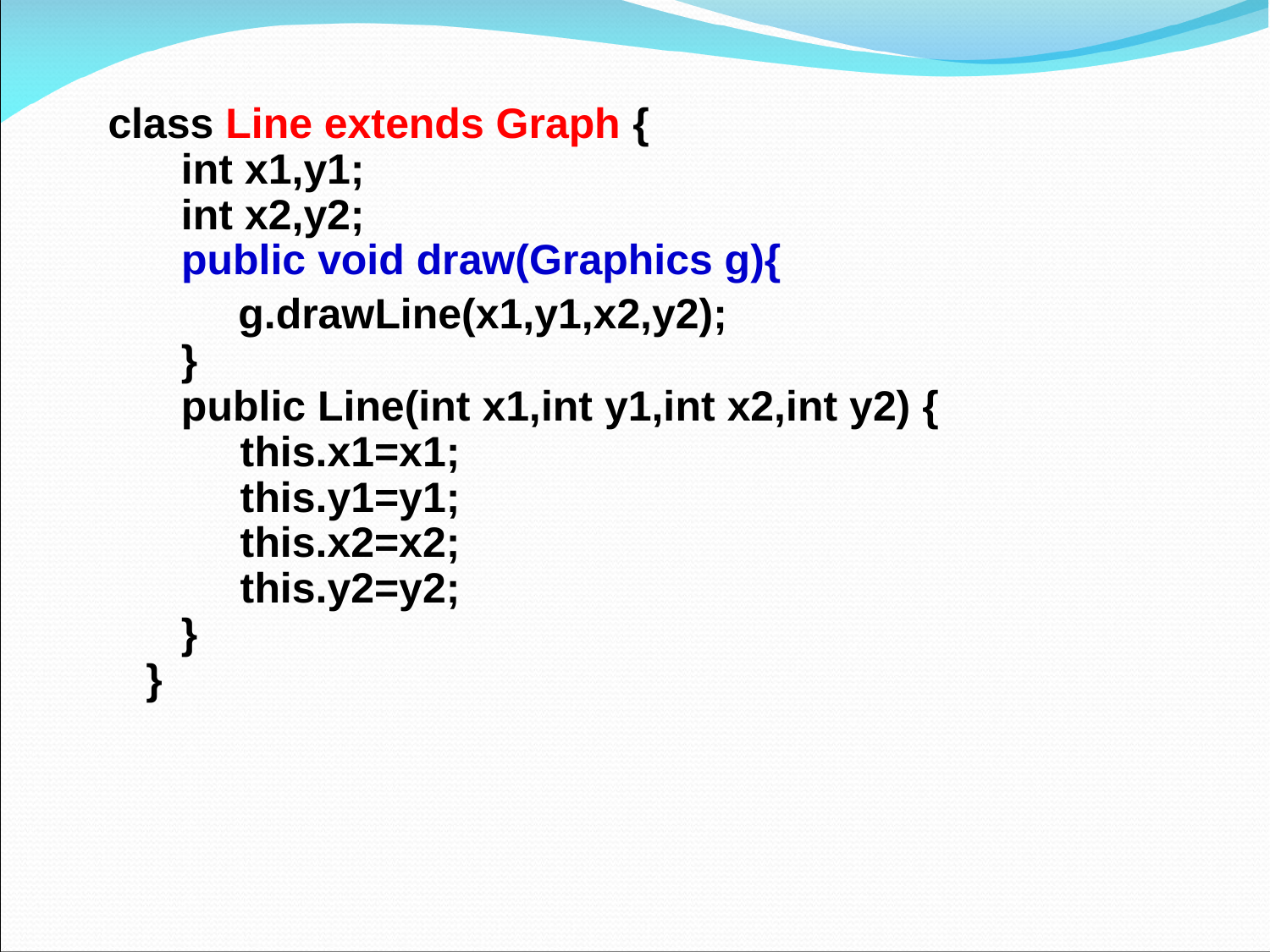

class Line extends Graph {
   int x1,y1;
   int x2,y2; 
   public void draw(Graphics g){
           g.drawLine(x1,y1,x2,y2);
   }
   public Line(int x1,int y1,int x2,int y2) {
        this.x1=x1;
        this.y1=y1;
        this.x2=x2;
        this.y2=y2;
   }
}